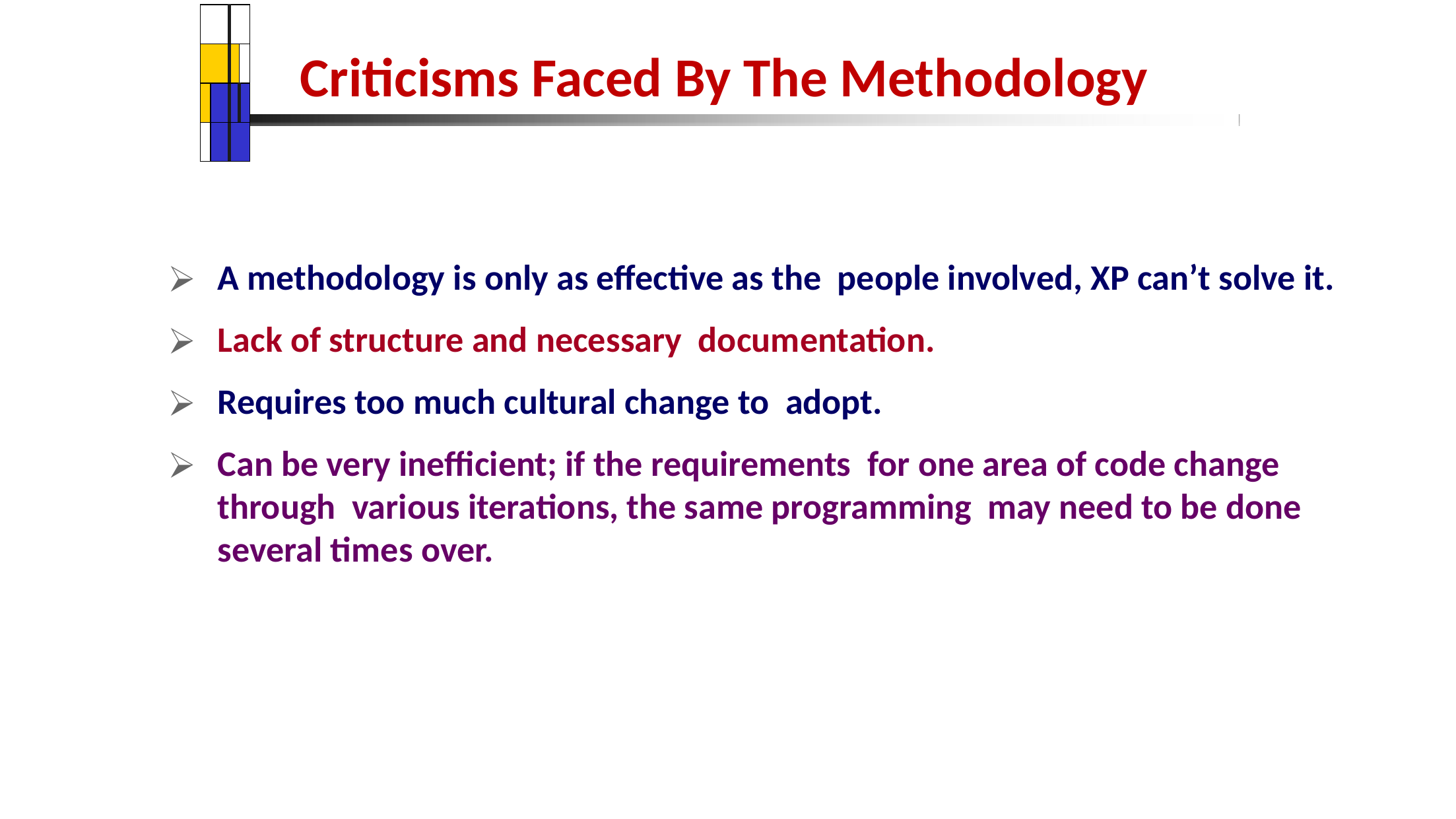

|  |  |  |  |
| --- | --- | --- | --- |
|  |  |  |  |
|  |  |  |  |
|  |  |  |  |
# Criticisms Faced By The Methodology

A methodology is only as effective as the  people involved, XP can’t solve it.
Lack of structure and necessary  documentation.
Requires too much cultural change to  adopt.
Can be very inefficient; if the requirements  for one area of code change through  various iterations, the same programming  may need to be done several times over.